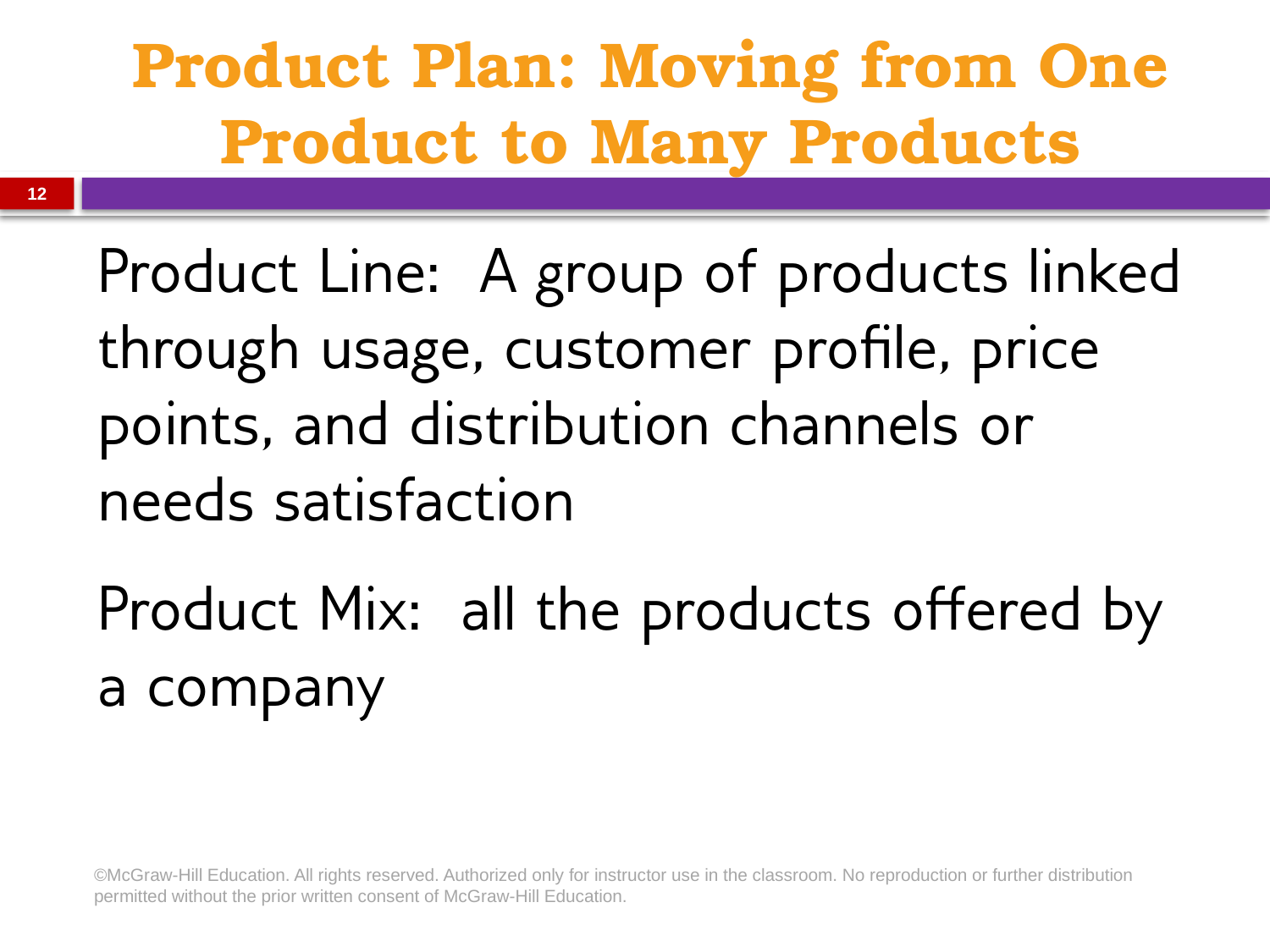

# Product Plan: Moving from One Product to Many Products
12
Product Line:  A group of products linked through usage, customer profile, price points, and distribution channels or needs satisfaction
Product Mix:  all the products offered by a company